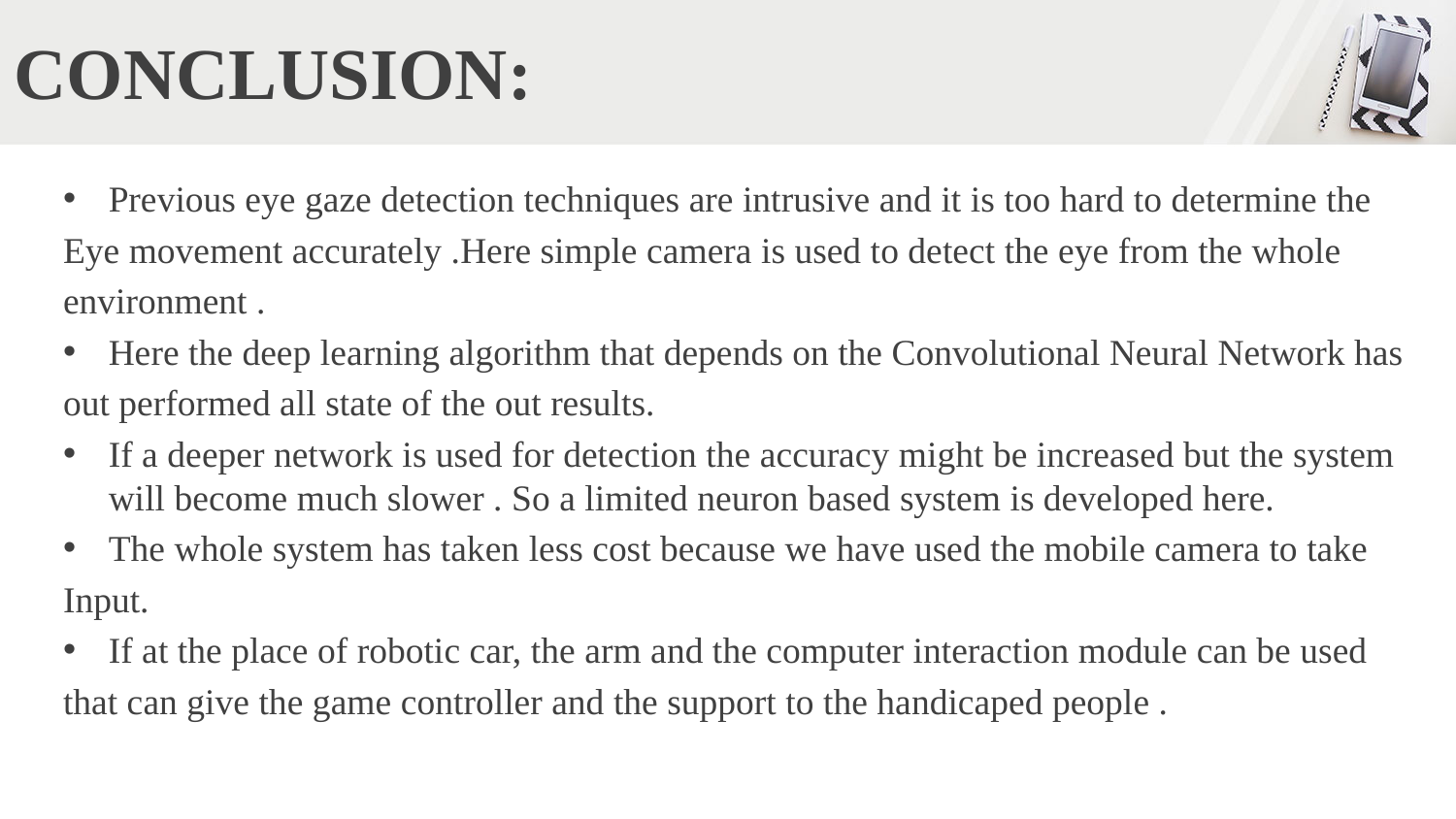

# CONCLUSION:
Previous eye gaze detection techniques are intrusive and it is too hard to determine the
Eye movement accurately .Here simple camera is used to detect the eye from the whole
environment .
Here the deep learning algorithm that depends on the Convolutional Neural Network has
out performed all state of the out results.
If a deeper network is used for detection the accuracy might be increased but the system will become much slower . So a limited neuron based system is developed here.
The whole system has taken less cost because we have used the mobile camera to take
Input.
If at the place of robotic car, the arm and the computer interaction module can be used
that can give the game controller and the support to the handicaped people .